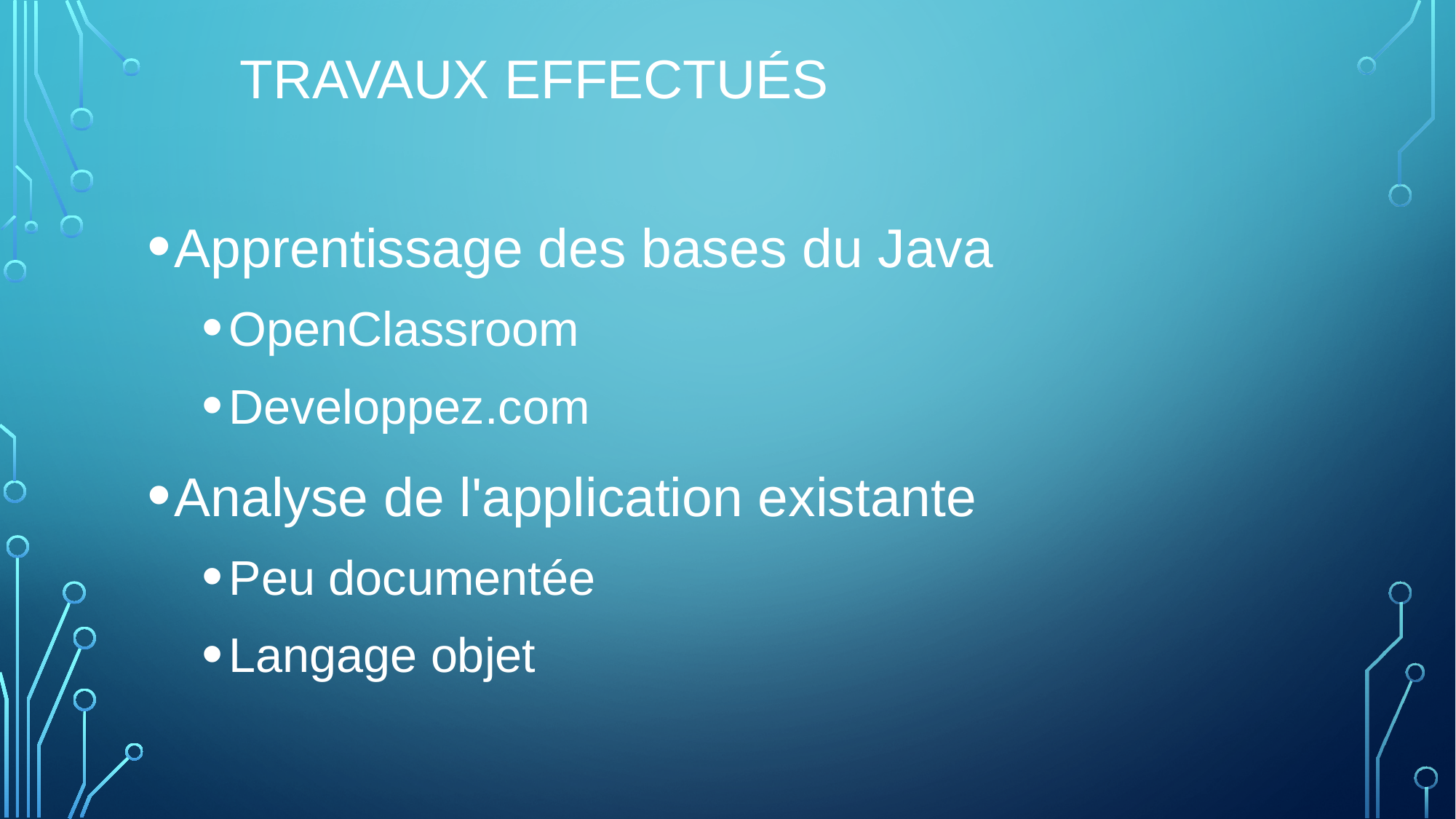

# Travaux effectués
Apprentissage des bases du Java
OpenClassroom
Developpez.com
Analyse de l'application existante
Peu documentée
Langage objet